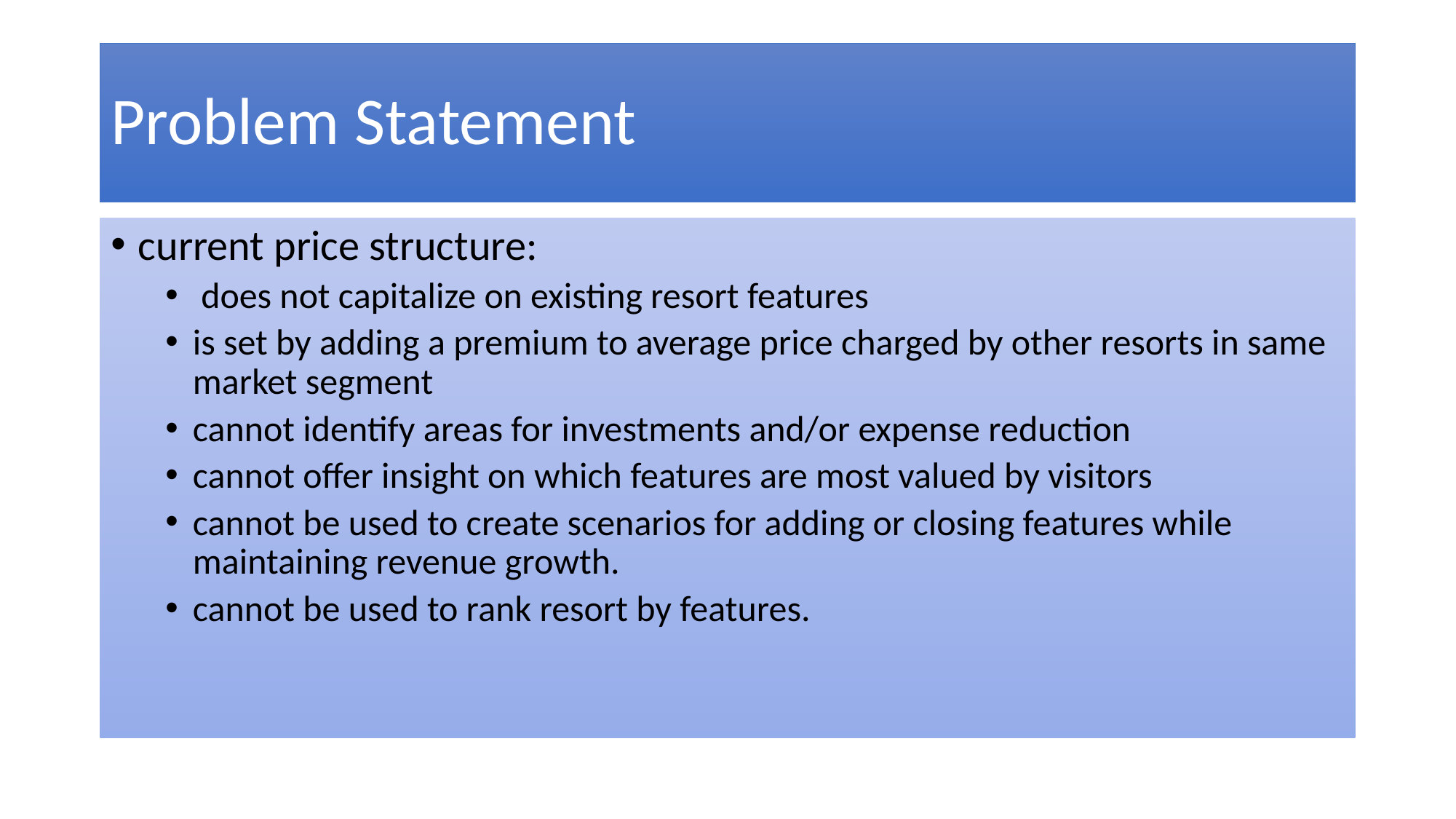

# Problem Statement
current price structure:
 does not capitalize on existing resort features
is set by adding a premium to average price charged by other resorts in same market segment
cannot identify areas for investments and/or expense reduction
cannot offer insight on which features are most valued by visitors
cannot be used to create scenarios for adding or closing features while maintaining revenue growth.
cannot be used to rank resort by features.